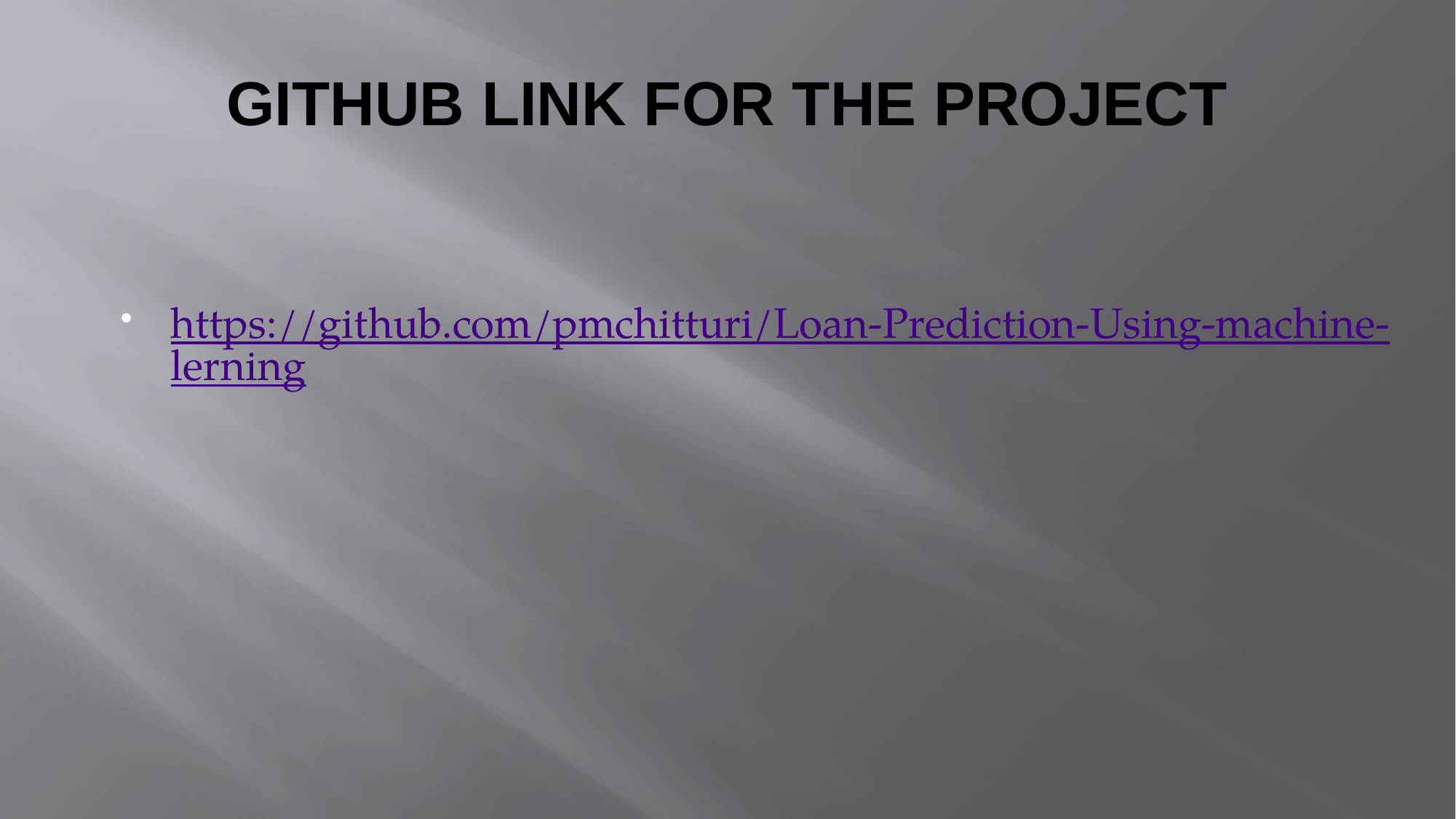

# GITHUB LINK FOR THE PROJECT
https://github.com/pmchitturi/Loan-Prediction-Using-machine-lerning